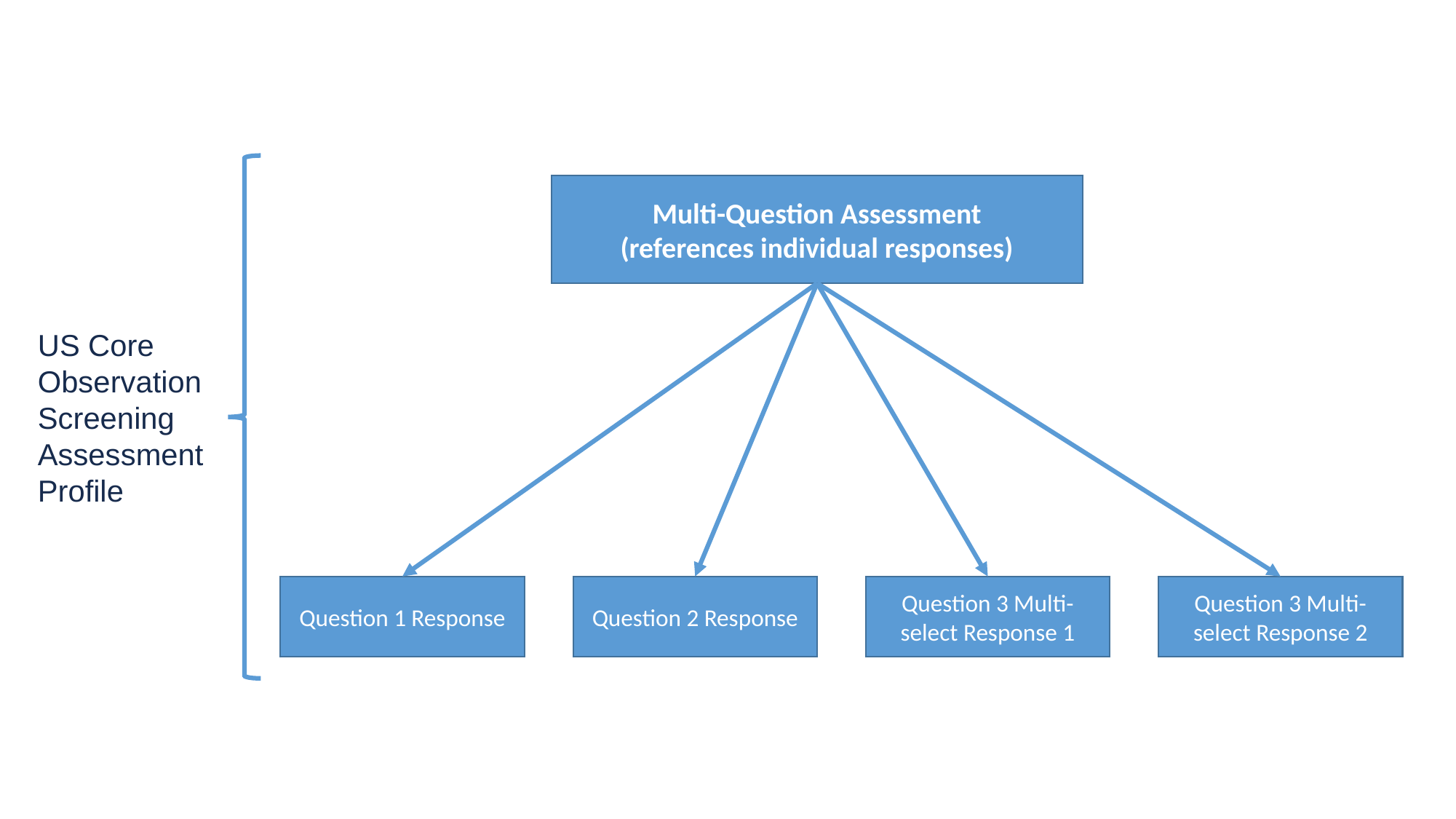

Multi-Question Assessment
(references individual responses)
US Core Observation Screening Assessment Profile
Question 3 Multi-select Response 2
Question 1 Response
Question 2 Response
Question 3 Multi-select Response 1